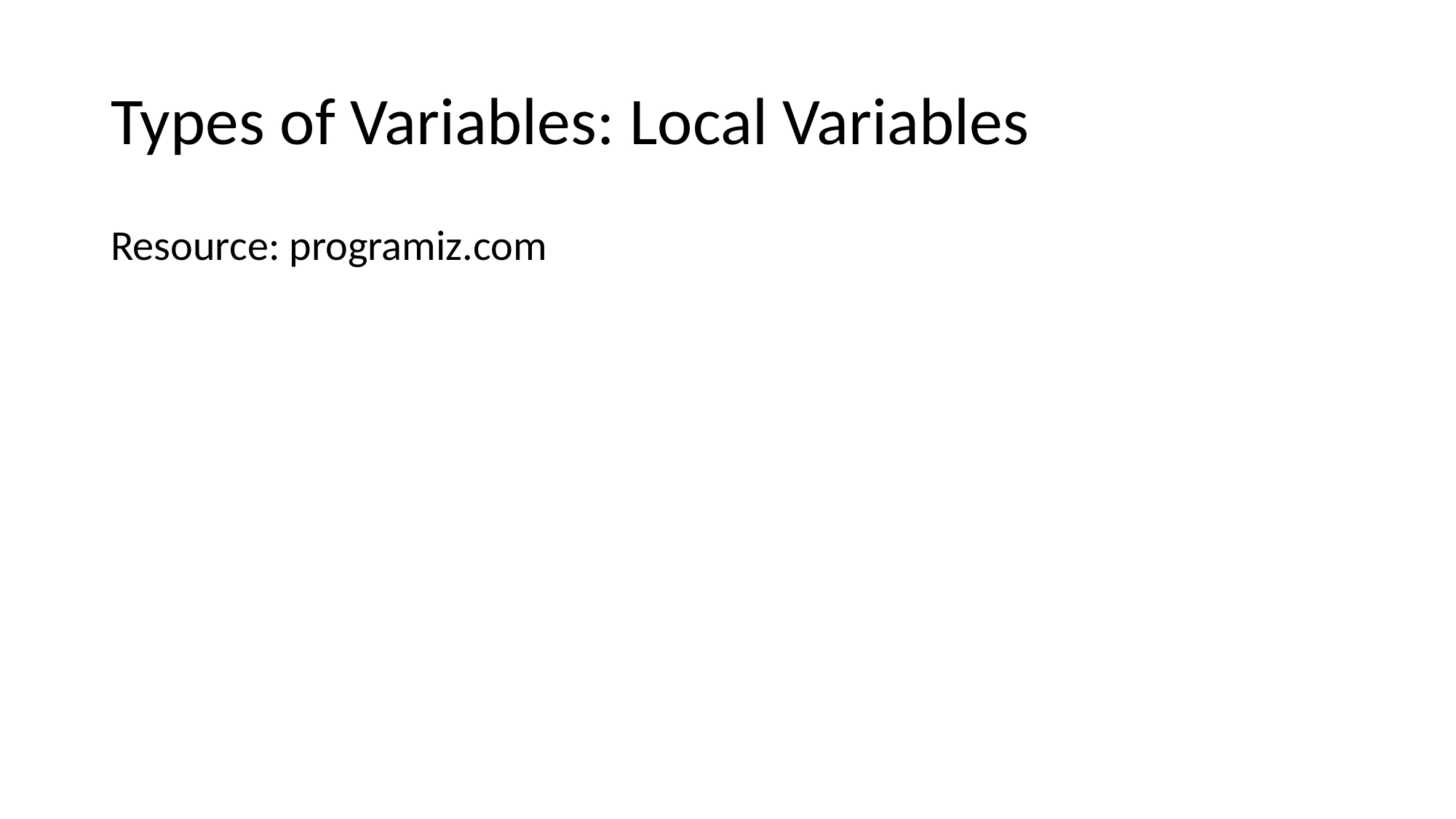

# Types of Variables: Local Variables
Resource: programiz.com